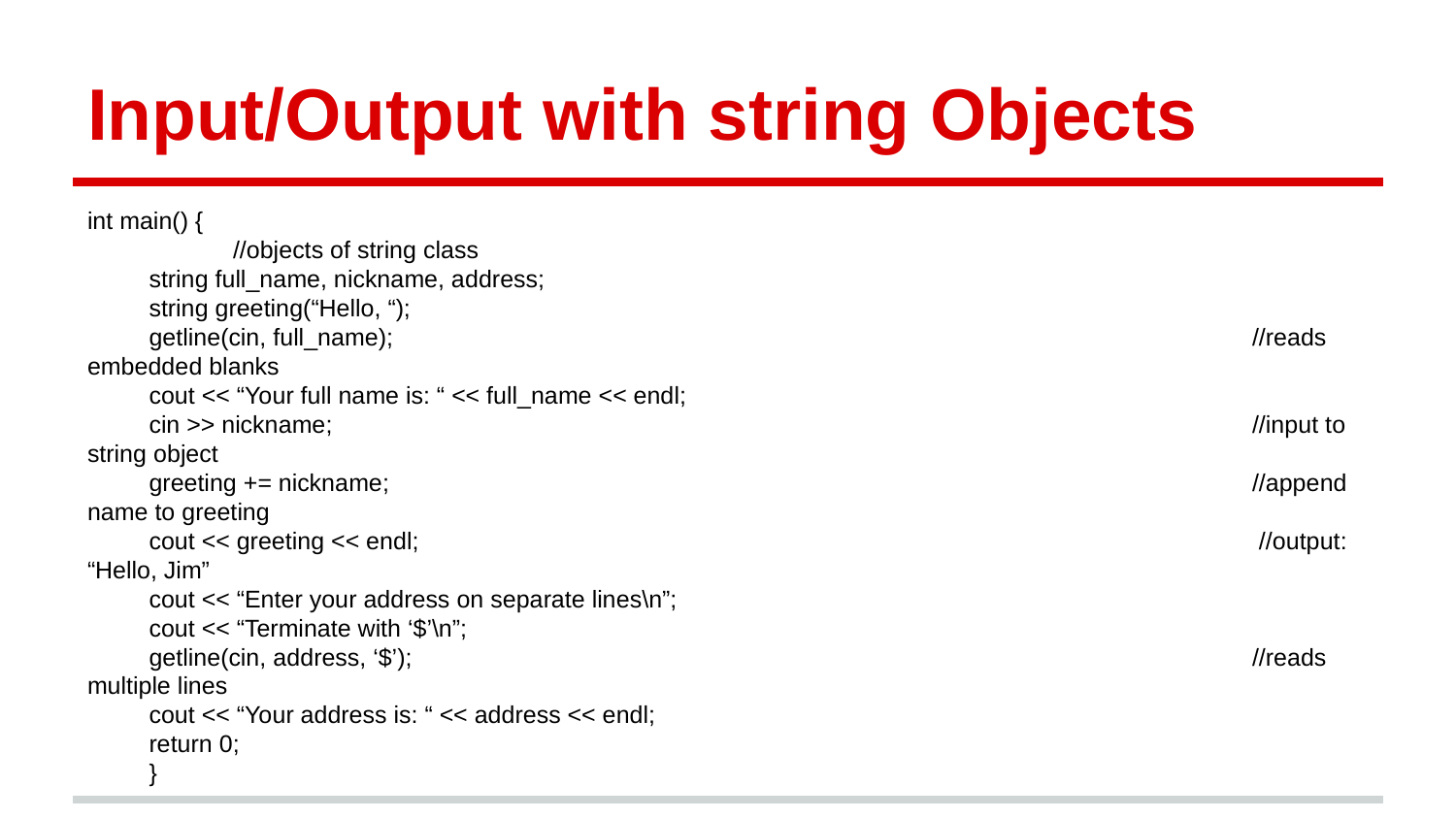

# Input/Output with string Objects
int main() {			 						//objects of string class
string full_name, nickname, address;
string greeting(“Hello, “);
getline(cin, full_name);					 	//reads embedded blanks
cout << “Your full name is: “ << full_name << endl;
cin >> nickname; 							//input to string object
greeting += nickname; 						//append name to greeting
cout << greeting << endl;						 //output: “Hello, Jim”
cout << “Enter your address on separate lines\n”;
cout << “Terminate with ‘$’\n”;
getline(cin, address, ‘$’); 						//reads multiple lines
cout << “Your address is: “ << address << endl;
return 0;
}